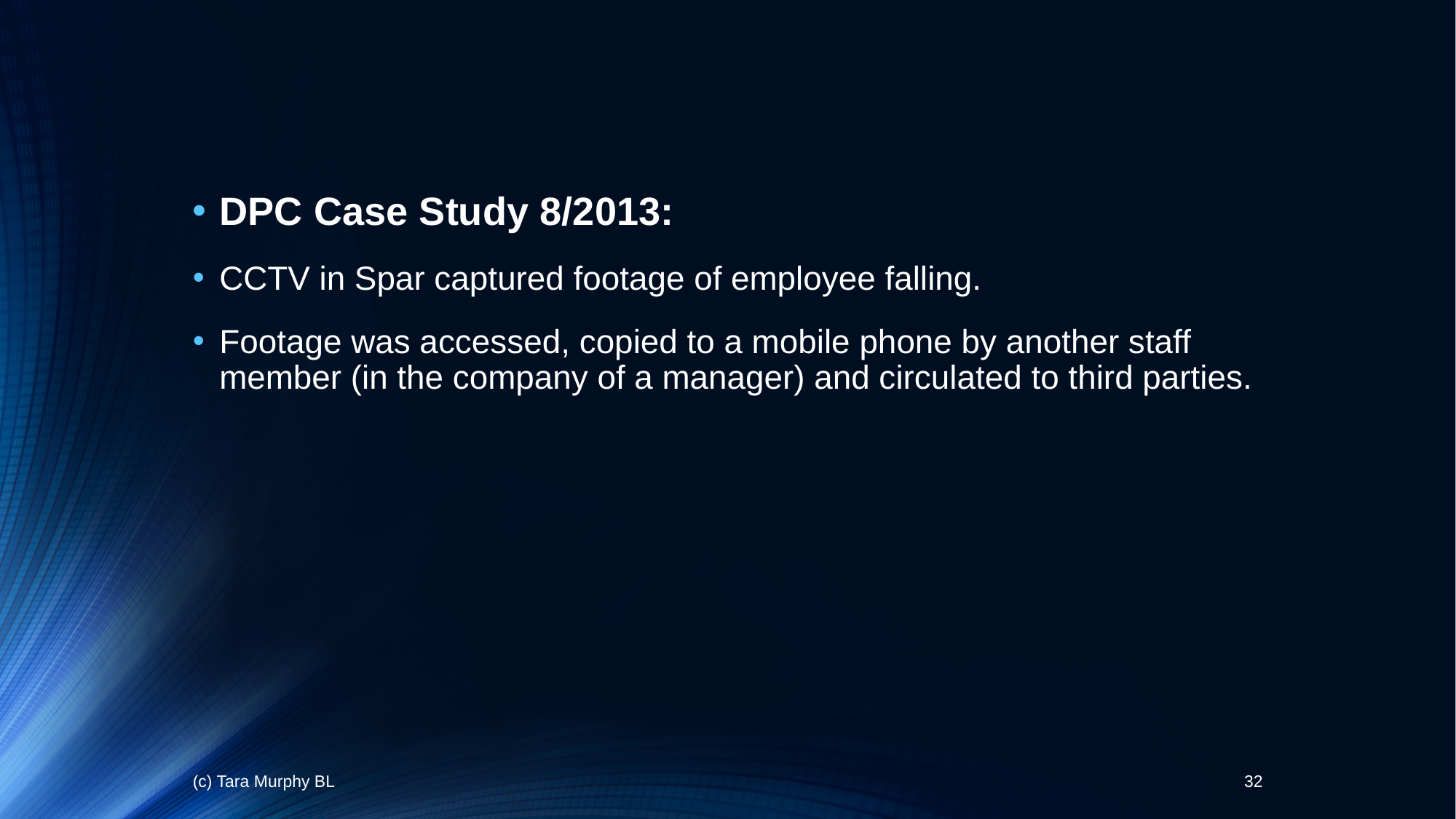

DPC Case Study 8/2013:
CCTV in Spar captured footage of employee falling.
Footage was accessed, copied to a mobile phone by another staff member (in the company of a manager) and circulated to third parties.

(c) Tara Murphy BL
32